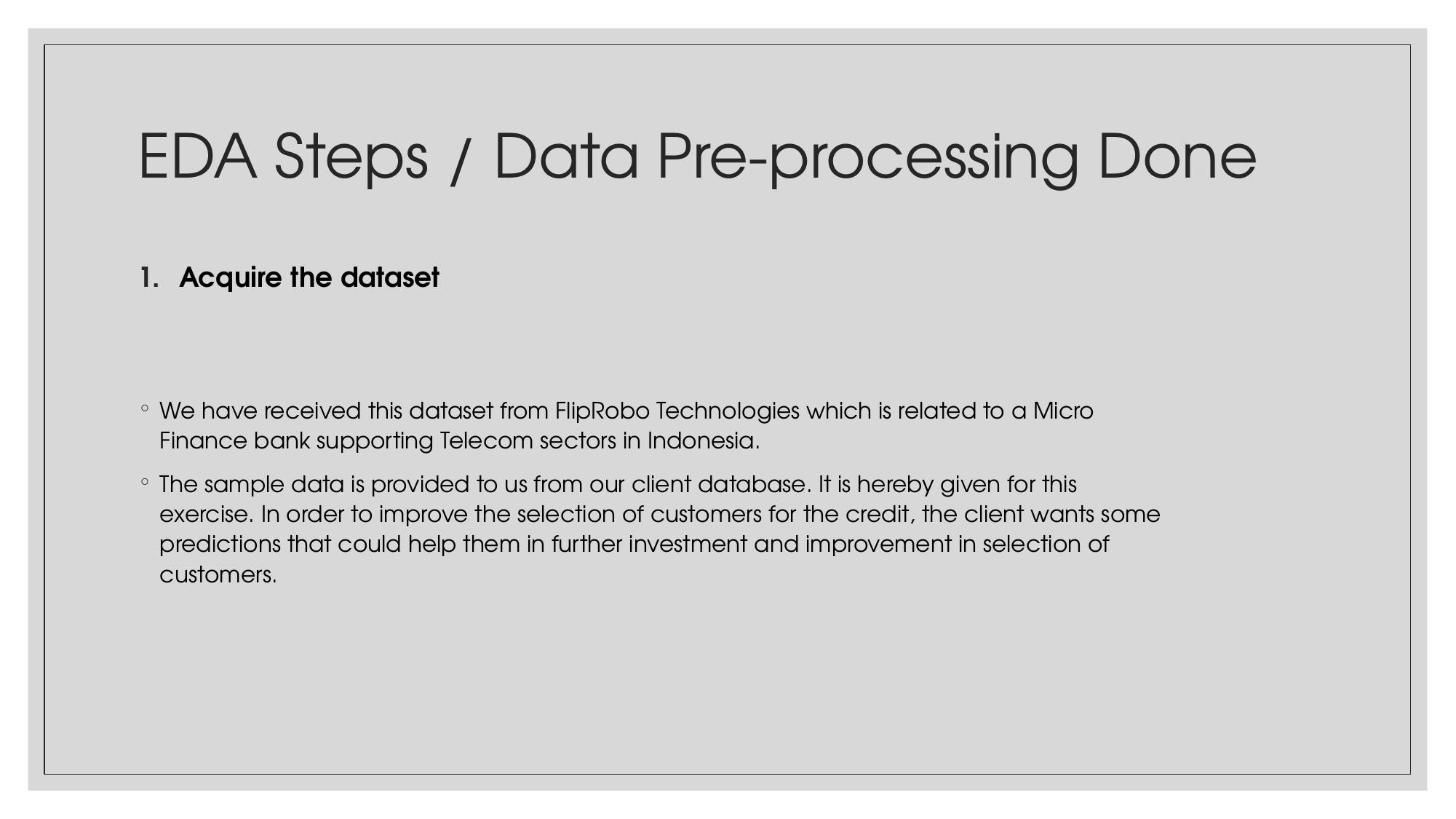

# EDA Steps / Data Pre-processing Done
Acquire the dataset

We have received this dataset from FlipRobo Technologies which is related to a Micro Finance bank supporting Telecom sectors in Indonesia.
The sample data is provided to us from our client database. It is hereby given for this exercise. In order to improve the selection of customers for the credit, the client wants some predictions that could help them in further investment and improvement in selection of customers.